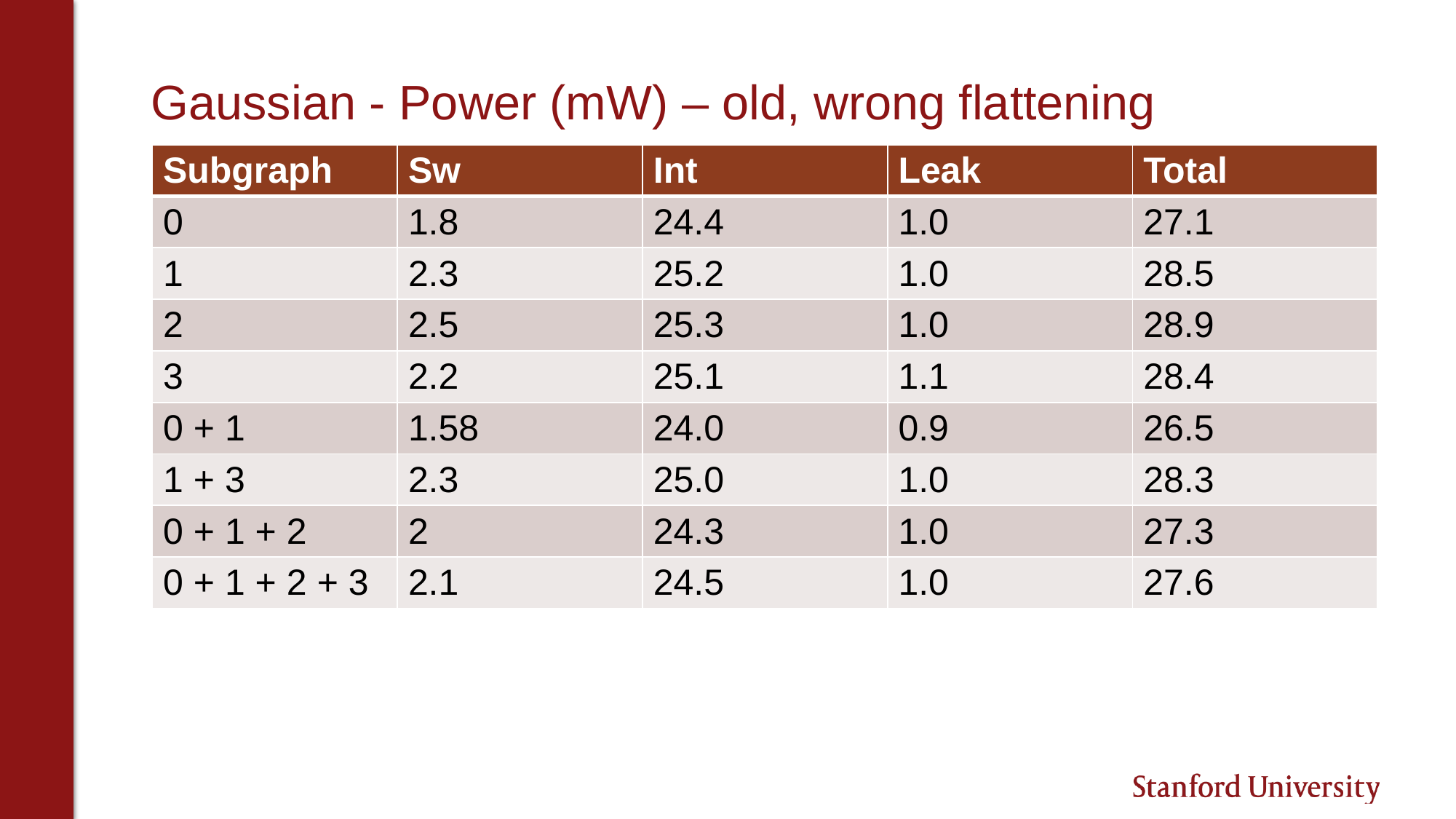

# Gaussian - Power (mW) – old, wrong flattening
| Subgraph | Sw | Int | Leak | Total |
| --- | --- | --- | --- | --- |
| 0 | 1.8 | 24.4 | 1.0 | 27.1 |
| 1 | 2.3 | 25.2 | 1.0 | 28.5 |
| 2 | 2.5 | 25.3 | 1.0 | 28.9 |
| 3 | 2.2 | 25.1 | 1.1 | 28.4 |
| 0 + 1 | 1.58 | 24.0 | 0.9 | 26.5 |
| 1 + 3 | 2.3 | 25.0 | 1.0 | 28.3 |
| 0 + 1 + 2 | 2 | 24.3 | 1.0 | 27.3 |
| 0 + 1 + 2 + 3 | 2.1 | 24.5 | 1.0 | 27.6 |